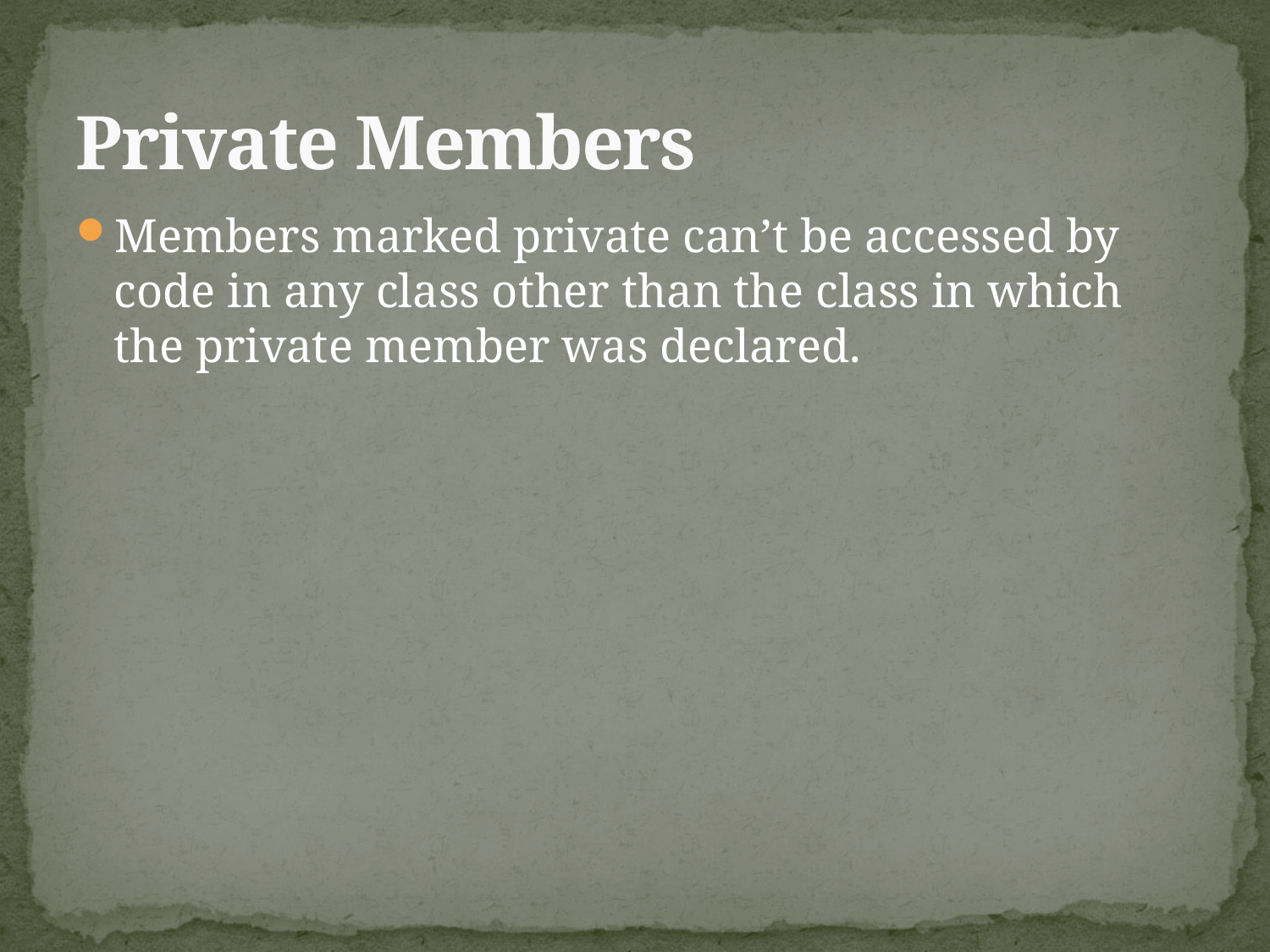

# Private Members
Members marked private can’t be accessed by code in any class other than the class in which the private member was declared.